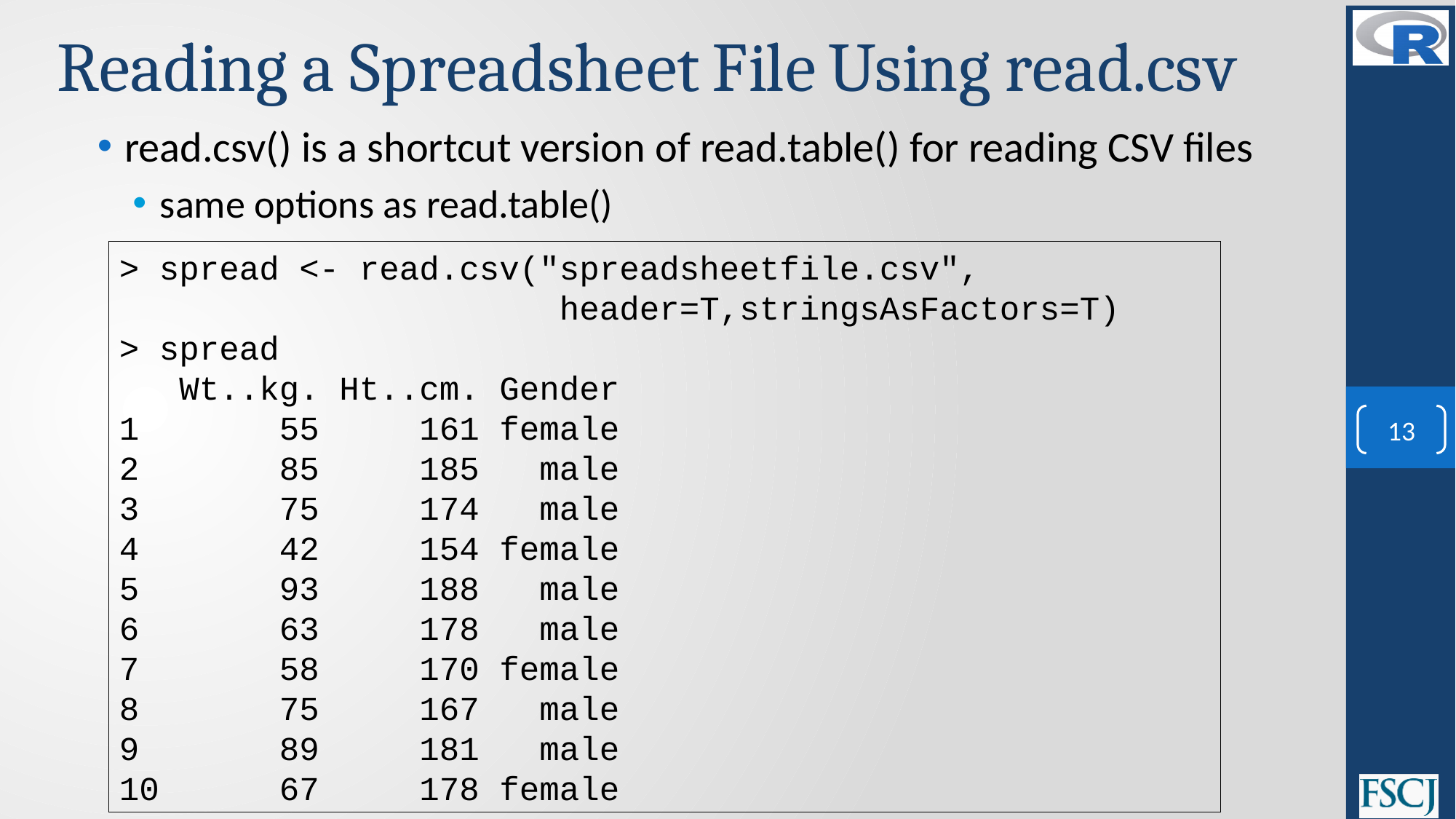

# Reading a Spreadsheet File Using read.csv
read.csv() is a shortcut version of read.table() for reading CSV files
same options as read.table()
> spread <- read.csv("spreadsheetfile.csv",
                      header=T,stringsAsFactors=T)
> spread
   Wt..kg. Ht..cm. Gender
1       55     161 female
2       85     185   male
3       75     174   male
4       42     154 female
5       93     188   male
6       63     178   male
7       58     170 female
8       75     167   male
9       89     181   male
10      67     178 female
13